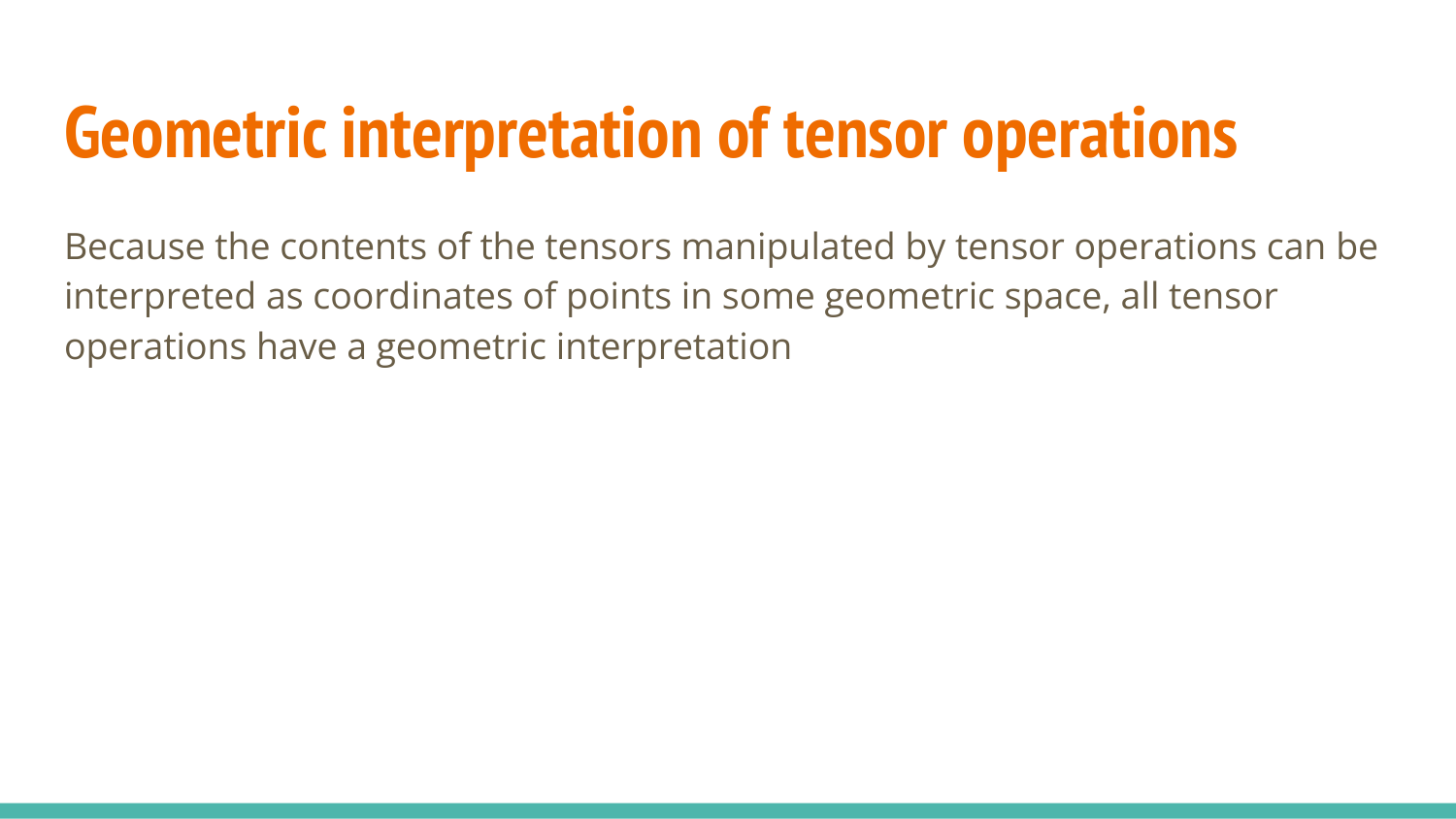

# Geometric interpretation of tensor operations
Because the contents of the tensors manipulated by tensor operations can be interpreted as coordinates of points in some geometric space, all tensor operations have a geometric interpretation